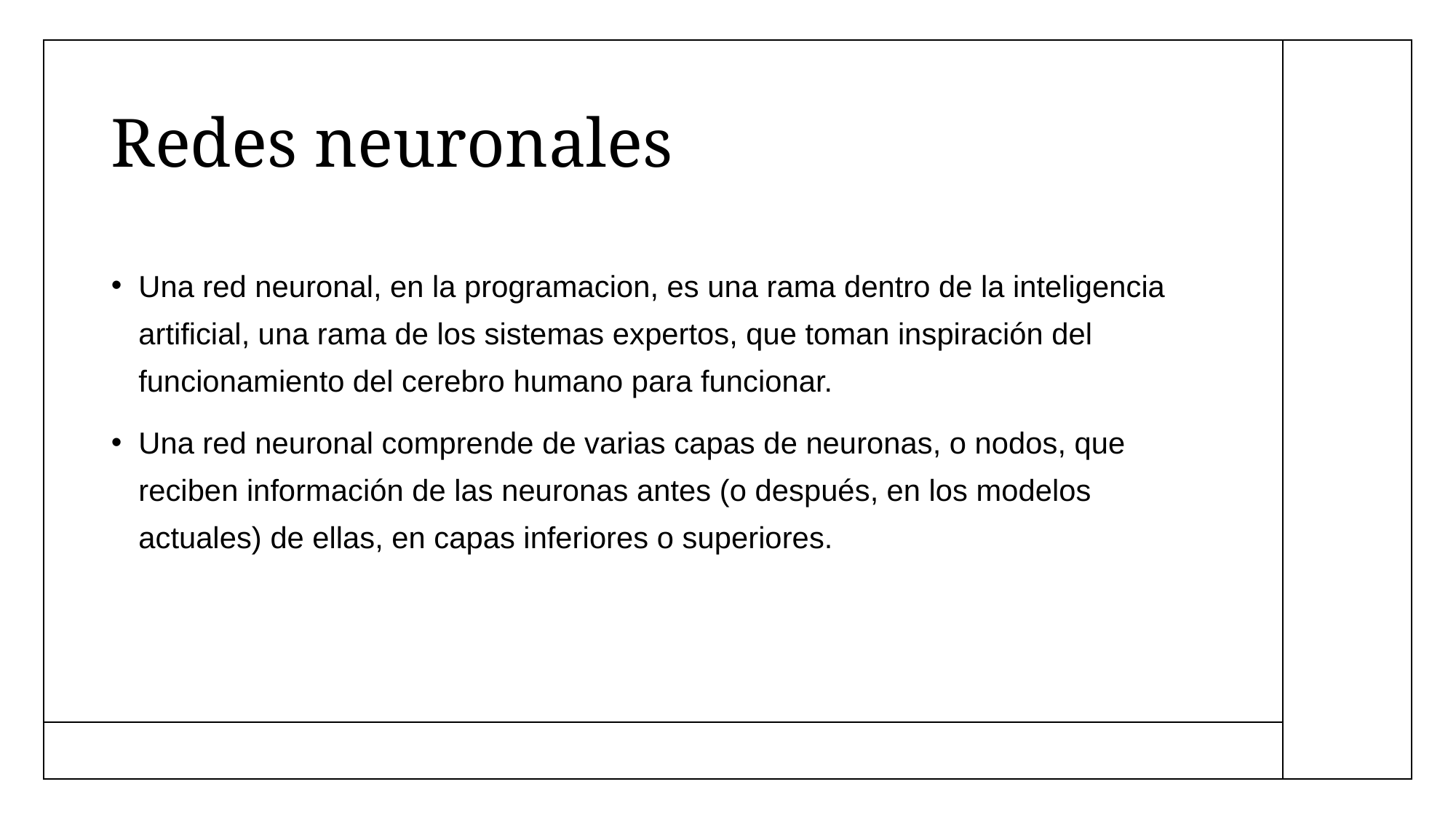

# Redes neuronales
Una red neuronal, en la programacion, es una rama dentro de la inteligencia artificial, una rama de los sistemas expertos, que toman inspiración del funcionamiento del cerebro humano para funcionar.
Una red neuronal comprende de varias capas de neuronas, o nodos, que reciben información de las neuronas antes (o después, en los modelos actuales) de ellas, en capas inferiores o superiores.